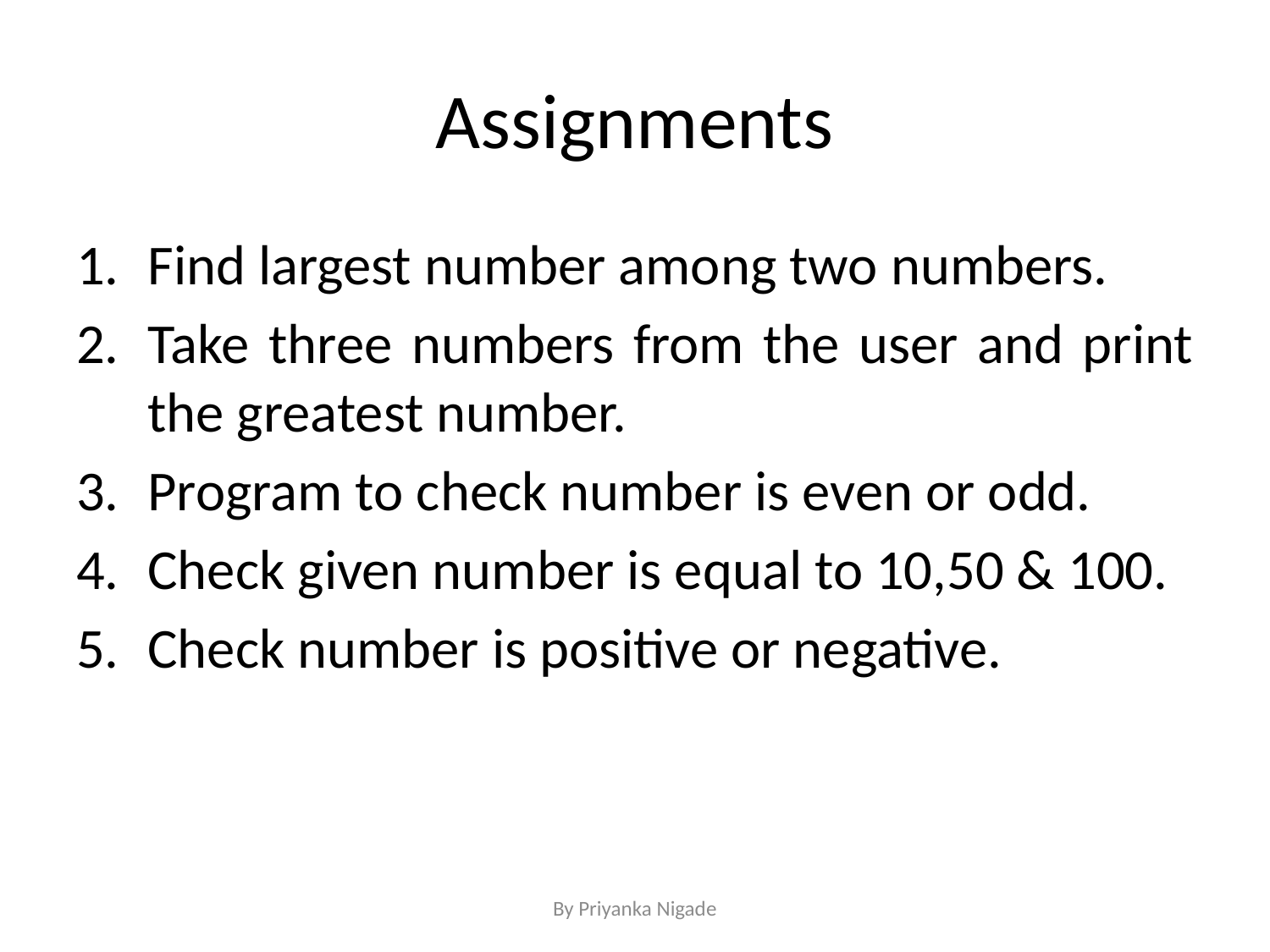

# Assignments
Find largest number among two numbers.
Take three numbers from the user and print the greatest number.
Program to check number is even or odd.
Check given number is equal to 10,50 & 100.
Check number is positive or negative.

By Priyanka Nigade